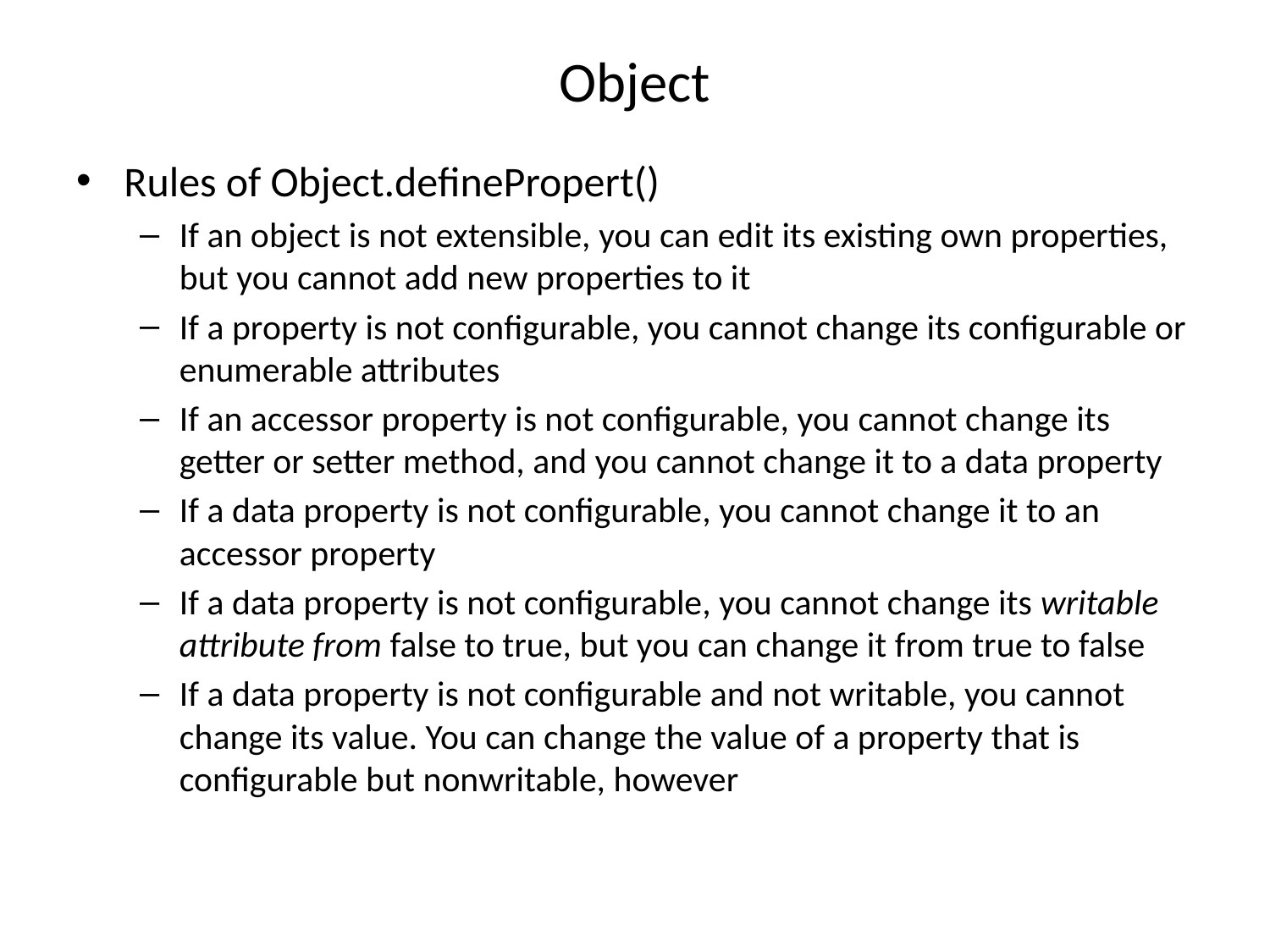

# Object
Rules of Object.definePropert()
If an object is not extensible, you can edit its existing own properties, but you cannot add new properties to it
If a property is not configurable, you cannot change its configurable or enumerable attributes
If an accessor property is not configurable, you cannot change its getter or setter method, and you cannot change it to a data property
If a data property is not configurable, you cannot change it to an accessor property
If a data property is not configurable, you cannot change its writable attribute from false to true, but you can change it from true to false
If a data property is not configurable and not writable, you cannot change its value. You can change the value of a property that is configurable but nonwritable, however